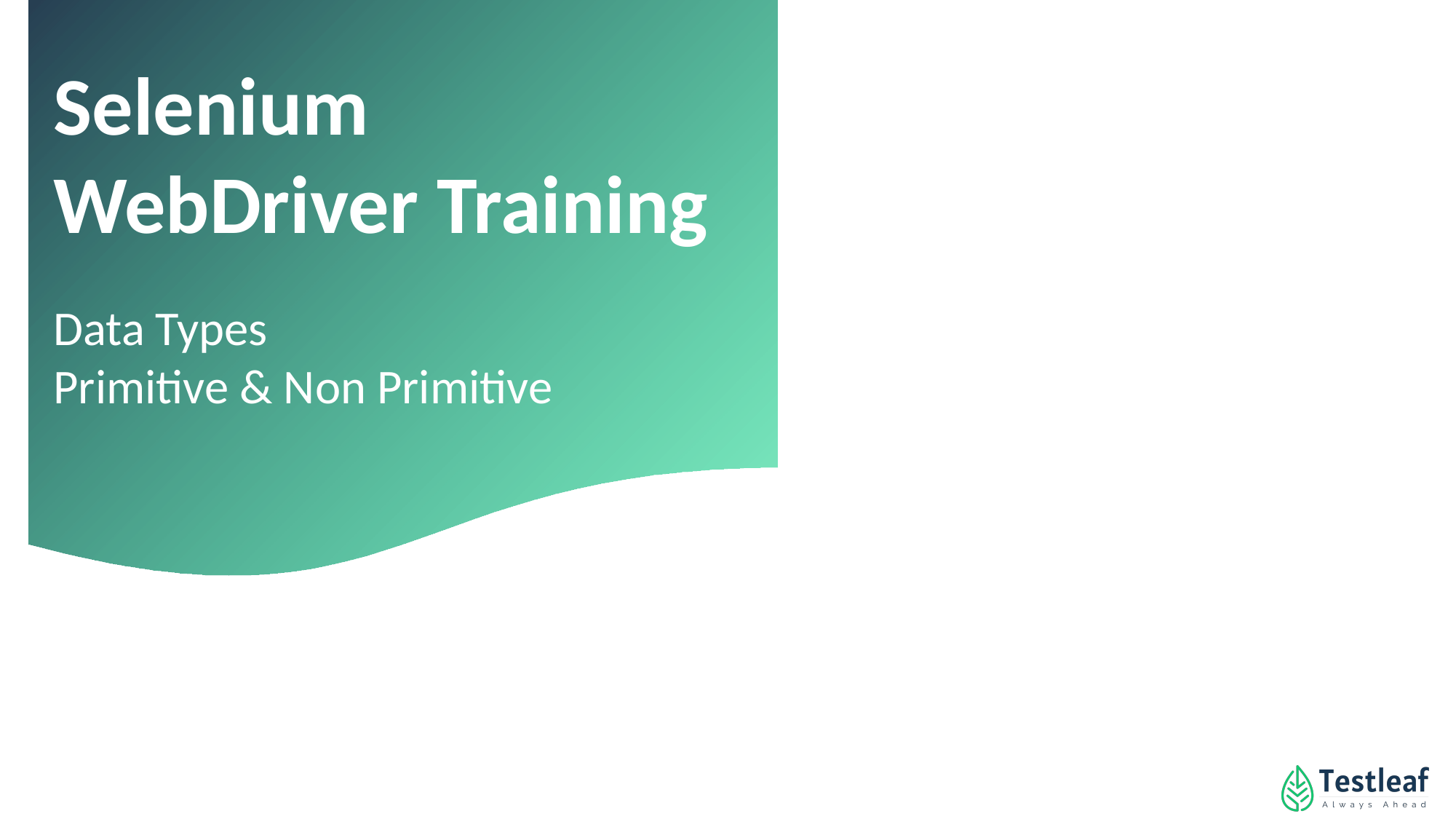

Selenium WebDriver Training
Data Types
Primitive & Non Primitive